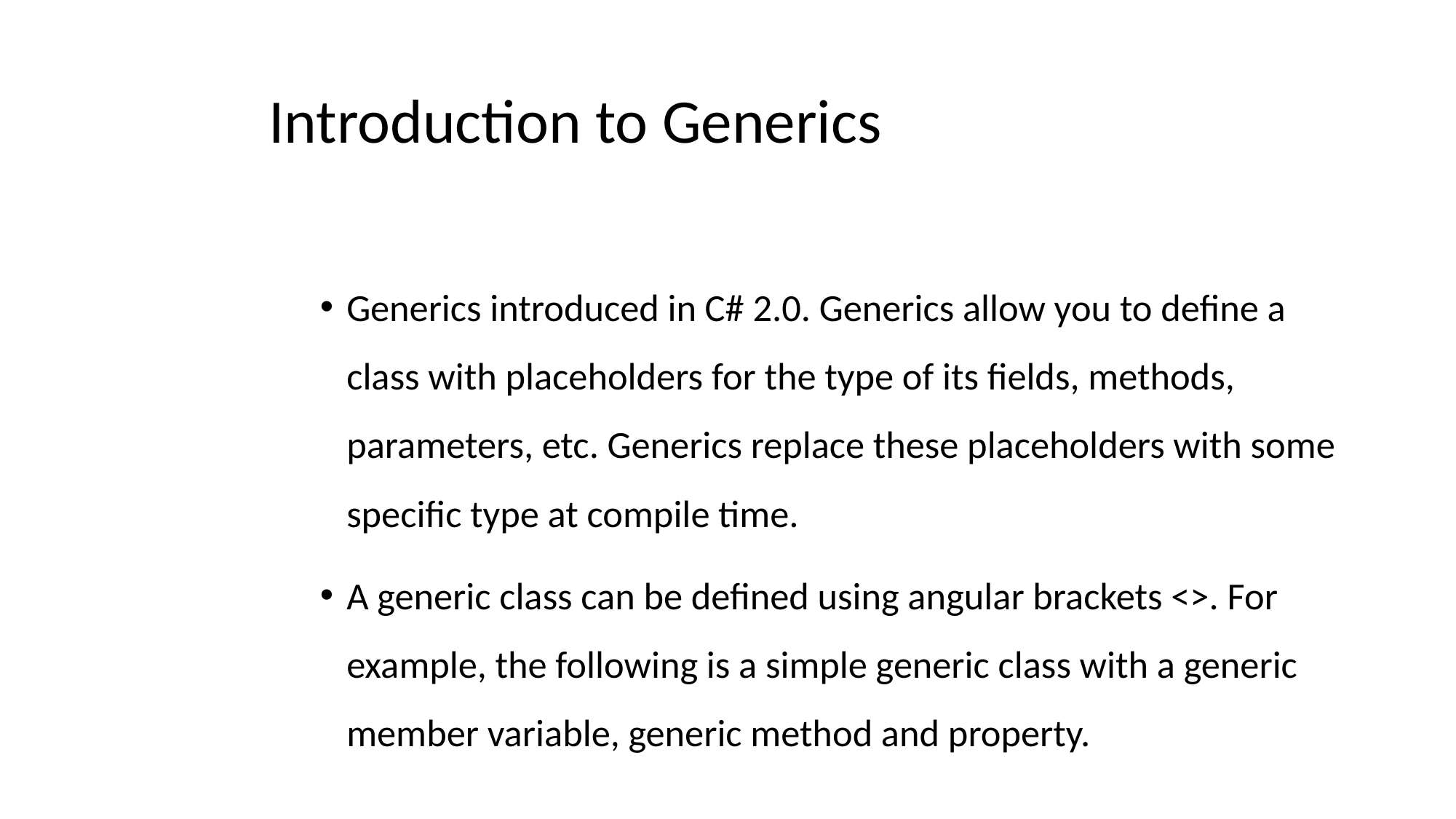

# Introduction to Generics
Generics introduced in C# 2.0. Generics allow you to define a class with placeholders for the type of its fields, methods, parameters, etc. Generics replace these placeholders with some specific type at compile time.
A generic class can be defined using angular brackets <>. For example, the following is a simple generic class with a generic member variable, generic method and property.